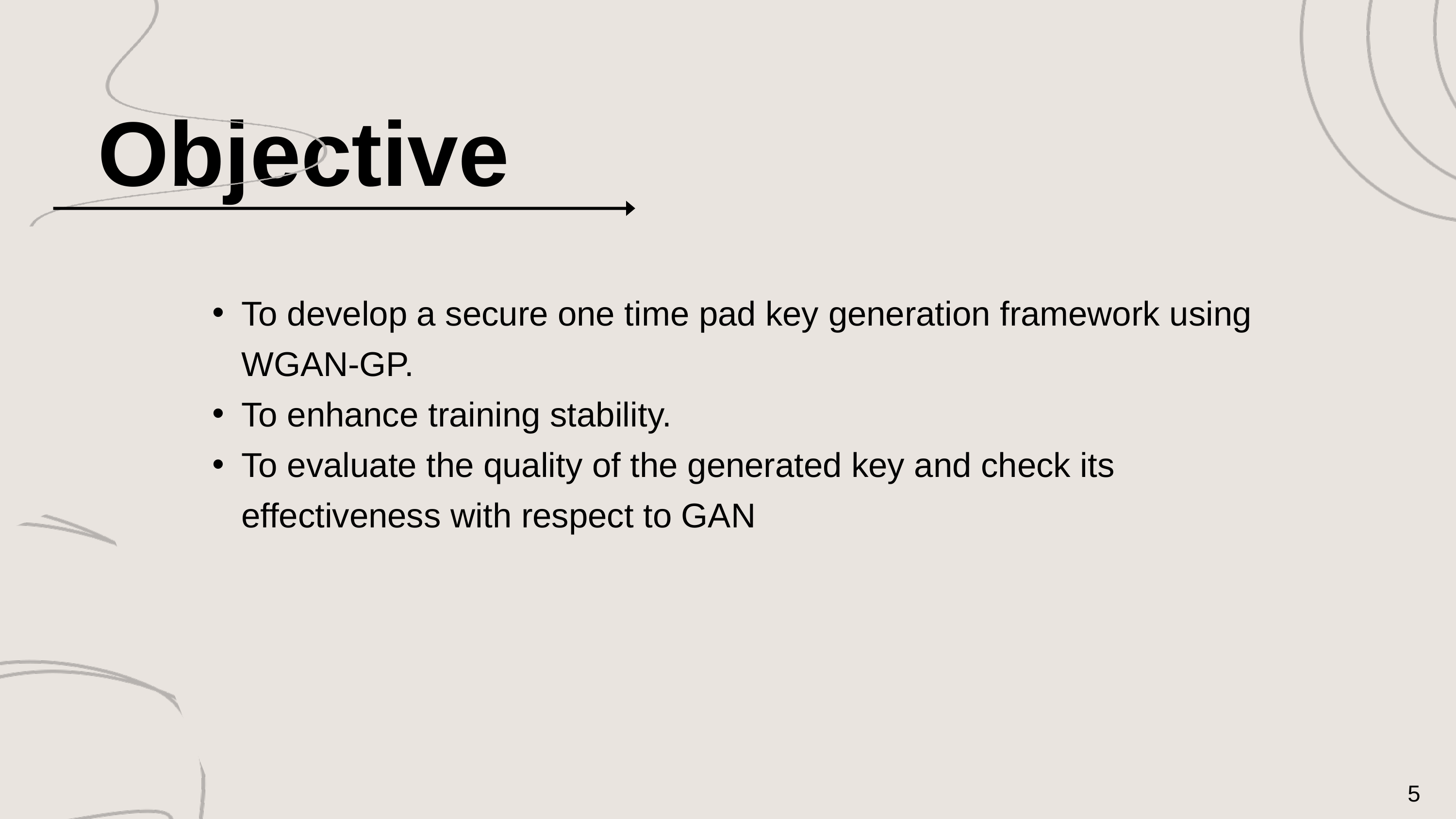

Objective

To develop a secure one time pad key generation framework using WGAN-GP.
To enhance training stability.
To evaluate the quality of the generated key and check its effectiveness with respect to GAN

5